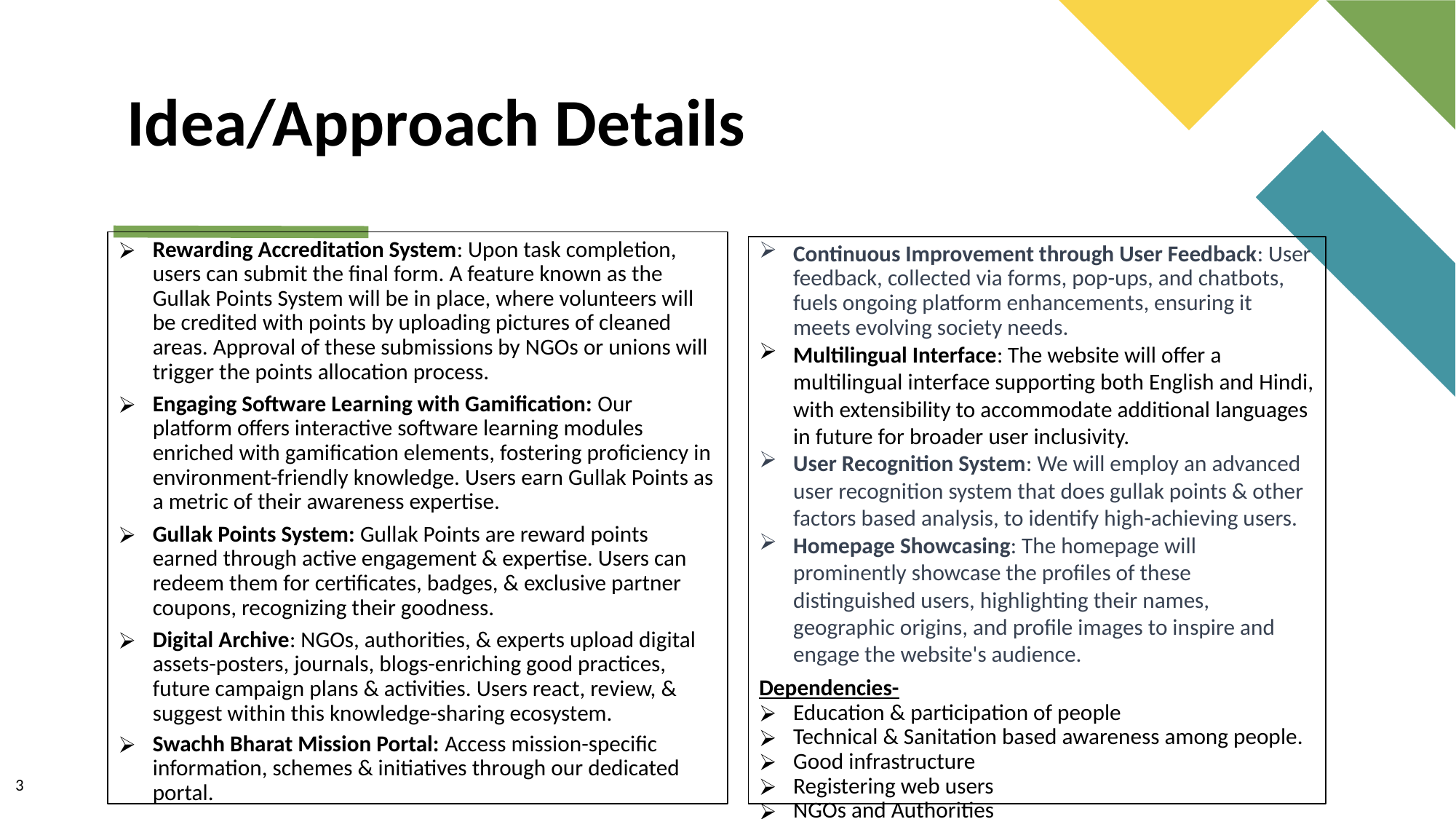

# Idea/Approach Details
Rewarding Accreditation System: Upon task completion, users can submit the final form. A feature known as the Gullak Points System will be in place, where volunteers will be credited with points by uploading pictures of cleaned areas. Approval of these submissions by NGOs or unions will trigger the points allocation process.
Engaging Software Learning with Gamification: Our platform offers interactive software learning modules enriched with gamification elements, fostering proficiency in environment-friendly knowledge. Users earn Gullak Points as a metric of their awareness expertise.
Gullak Points System: Gullak Points are reward points earned through active engagement & expertise. Users can redeem them for certificates, badges, & exclusive partner coupons, recognizing their goodness.
Digital Archive: NGOs, authorities, & experts upload digital assets-posters, journals, blogs-enriching good practices, future campaign plans & activities. Users react, review, & suggest within this knowledge-sharing ecosystem.
Swachh Bharat Mission Portal: Access mission-specific information, schemes & initiatives through our dedicated portal.

Continuous Improvement through User Feedback: User feedback, collected via forms, pop-ups, and chatbots, fuels ongoing platform enhancements, ensuring it meets evolving society needs.
Multilingual Interface: The website will offer a multilingual interface supporting both English and Hindi, with extensibility to accommodate additional languages  in future for broader user inclusivity.
User Recognition System: We will employ an advanced user recognition system that does gullak points & other factors based analysis, to identify high-achieving users.
Homepage Showcasing: The homepage will prominently showcase the profiles of these distinguished users, highlighting their names, geographic origins, and profile images to inspire and engage the website's audience.
Dependencies-
Education & participation of people
Technical & Sanitation based awareness among people.
Good infrastructure
Registering web users
NGOs and Authorities

3